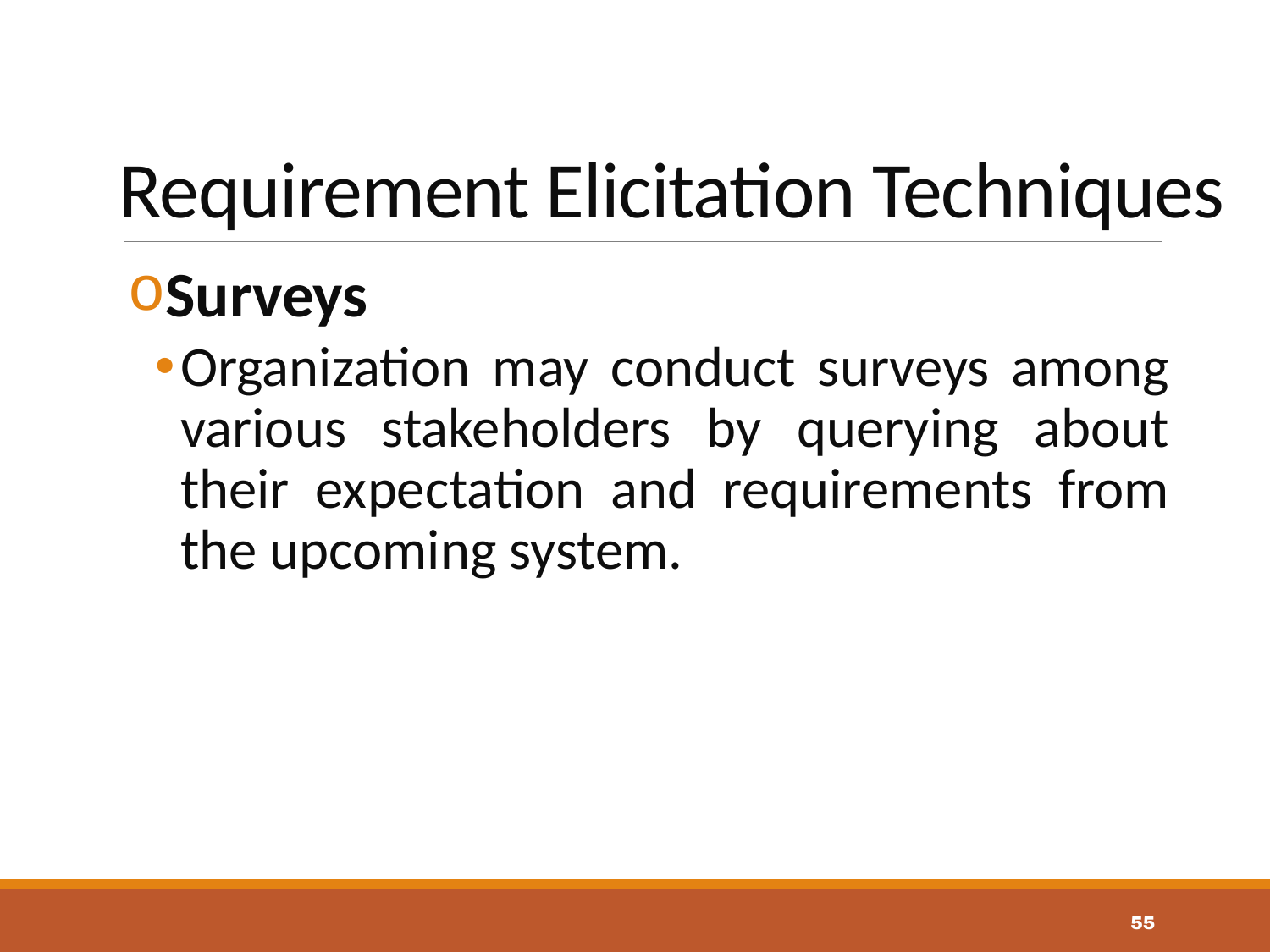

# Requirement Elicitation Techniques
Surveys
Organization may conduct surveys among various stakeholders by querying about their expectation and requirements from the upcoming system.
55